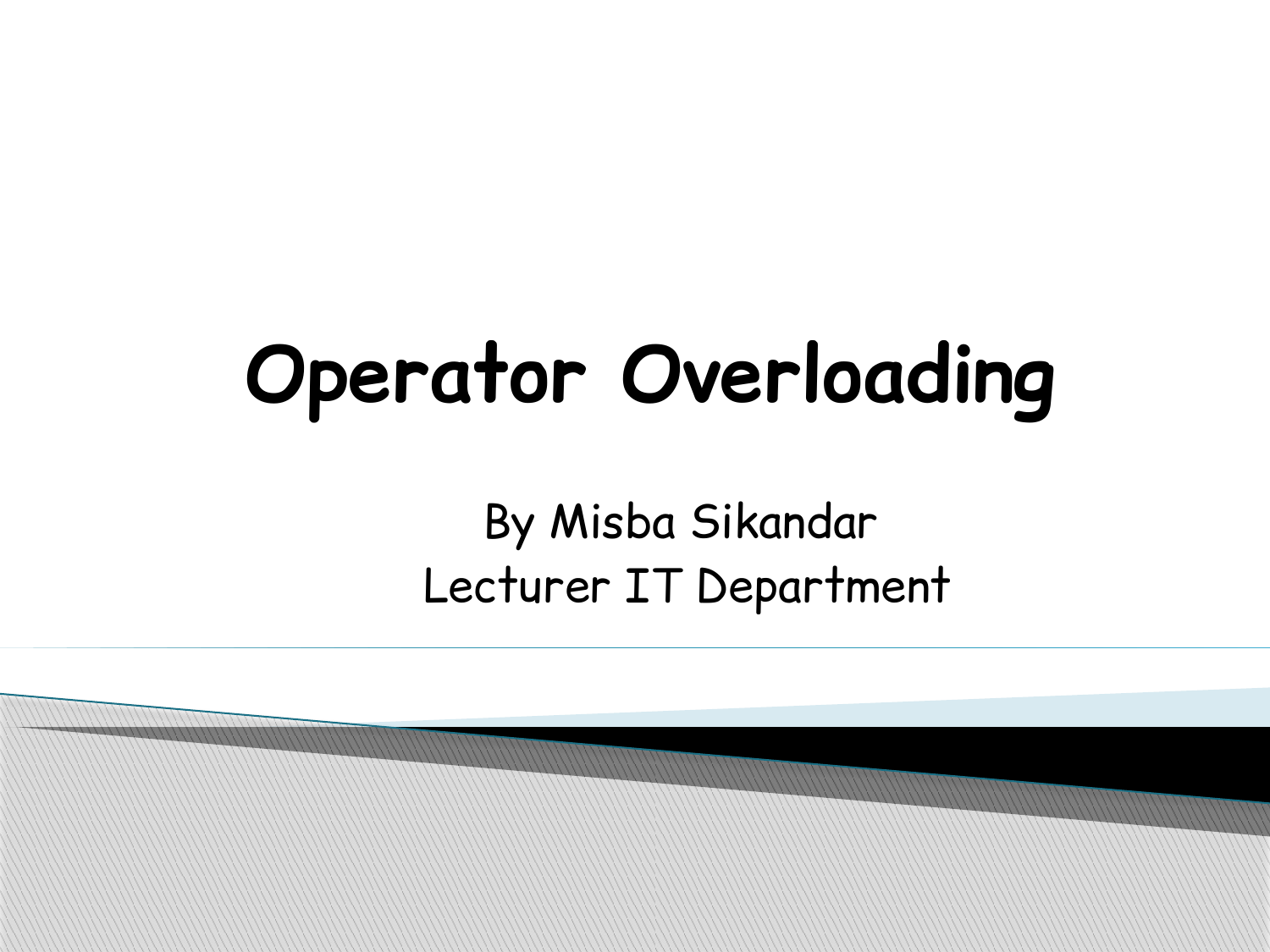

Operator Overloading
By Misba Sikandar
Lecturer IT Department